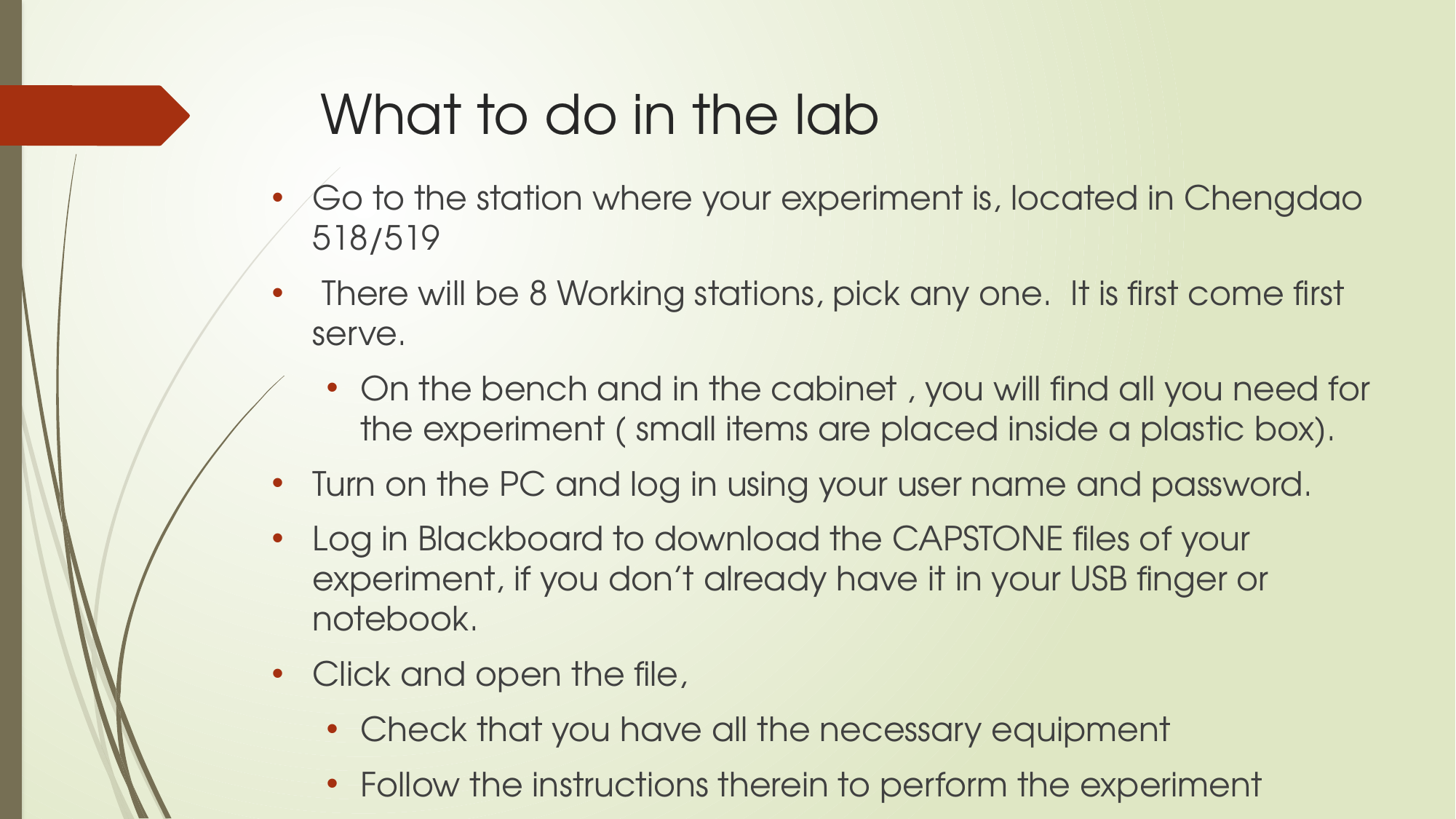

# What to do in the lab
Go to the station where your experiment is, located in Chengdao 518/519
 There will be 8 Working stations, pick any one.  It is first come first serve.
On the bench and in the cabinet , you will find all you need for the experiment ( small items are placed inside a plastic box).
Turn on the PC and log in using your user name and password.
Log in Blackboard to download the CAPSTONE files of your experiment, if you don’t already have it in your USB finger or notebook.
Click and open the file,
Check that you have all the necessary equipment
Follow the instructions therein to perform the experiment